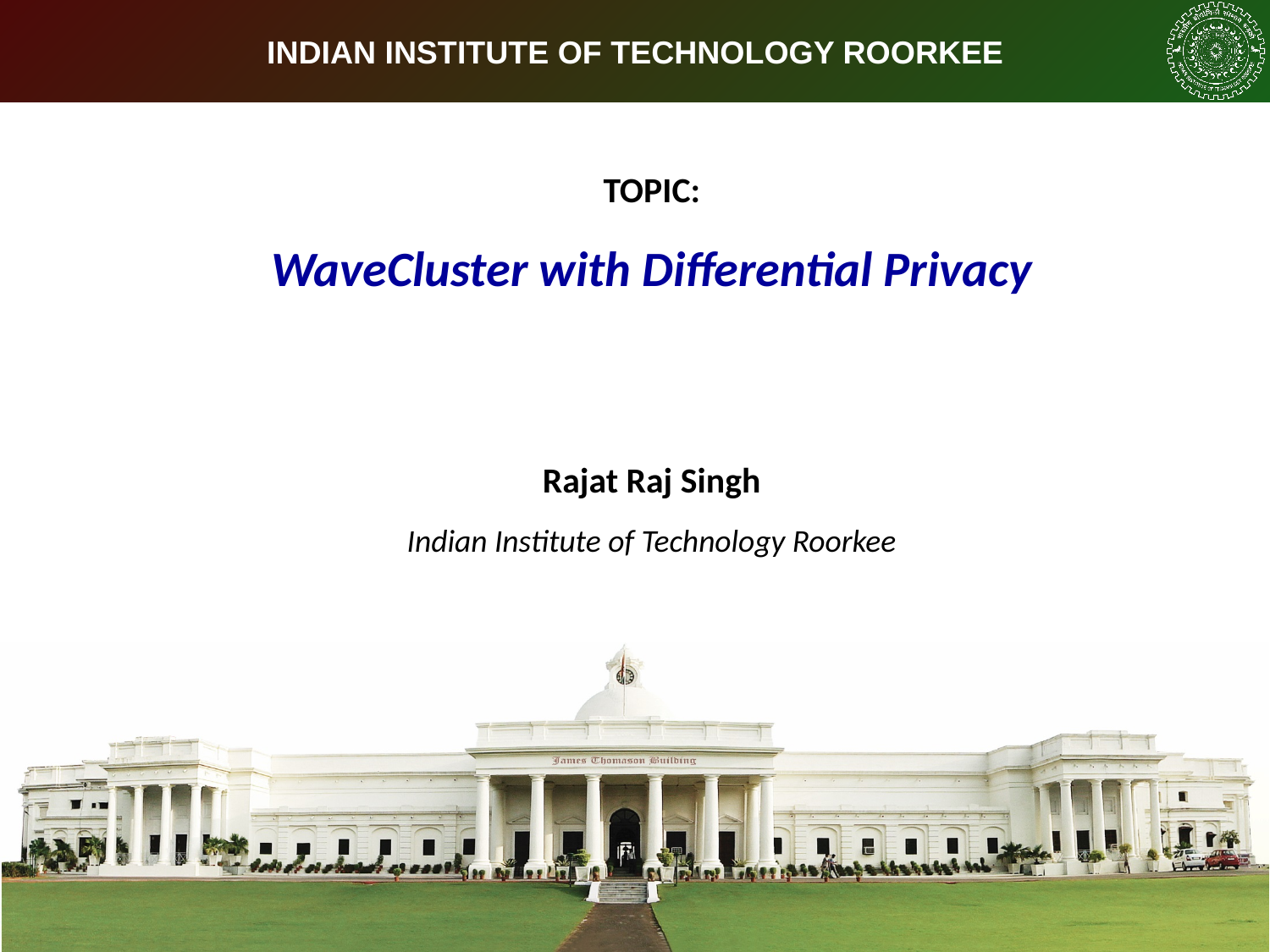

TOPIC:
WaveCluster with Differential Privacy
Rajat Raj Singh
Indian Institute of Technology Roorkee